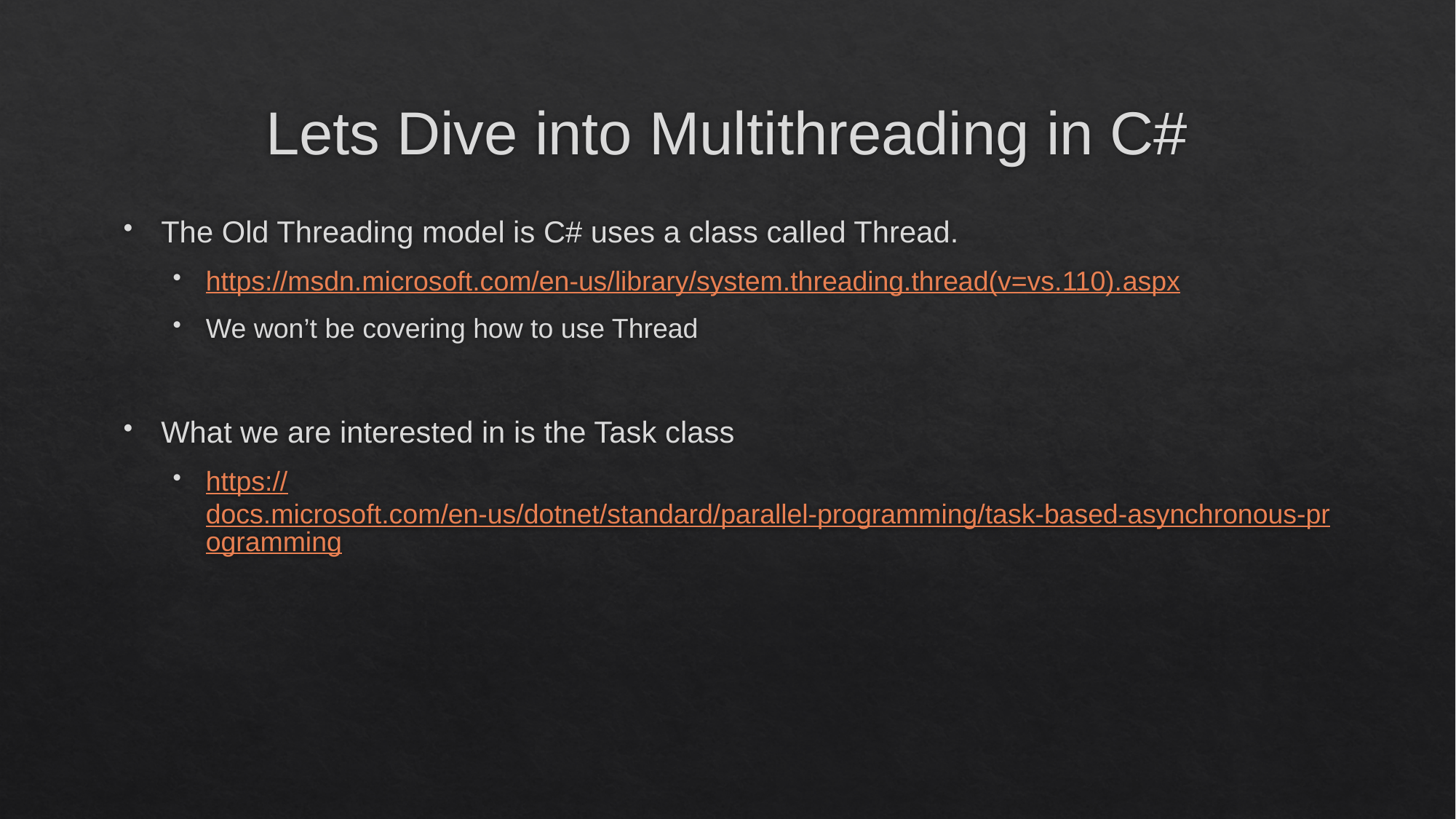

# Lets Dive into Multithreading in C#
The Old Threading model is C# uses a class called Thread.
https://msdn.microsoft.com/en-us/library/system.threading.thread(v=vs.110).aspx
We won’t be covering how to use Thread

What we are interested in is the Task class
https://docs.microsoft.com/en-us/dotnet/standard/parallel-programming/task-based-asynchronous-programming